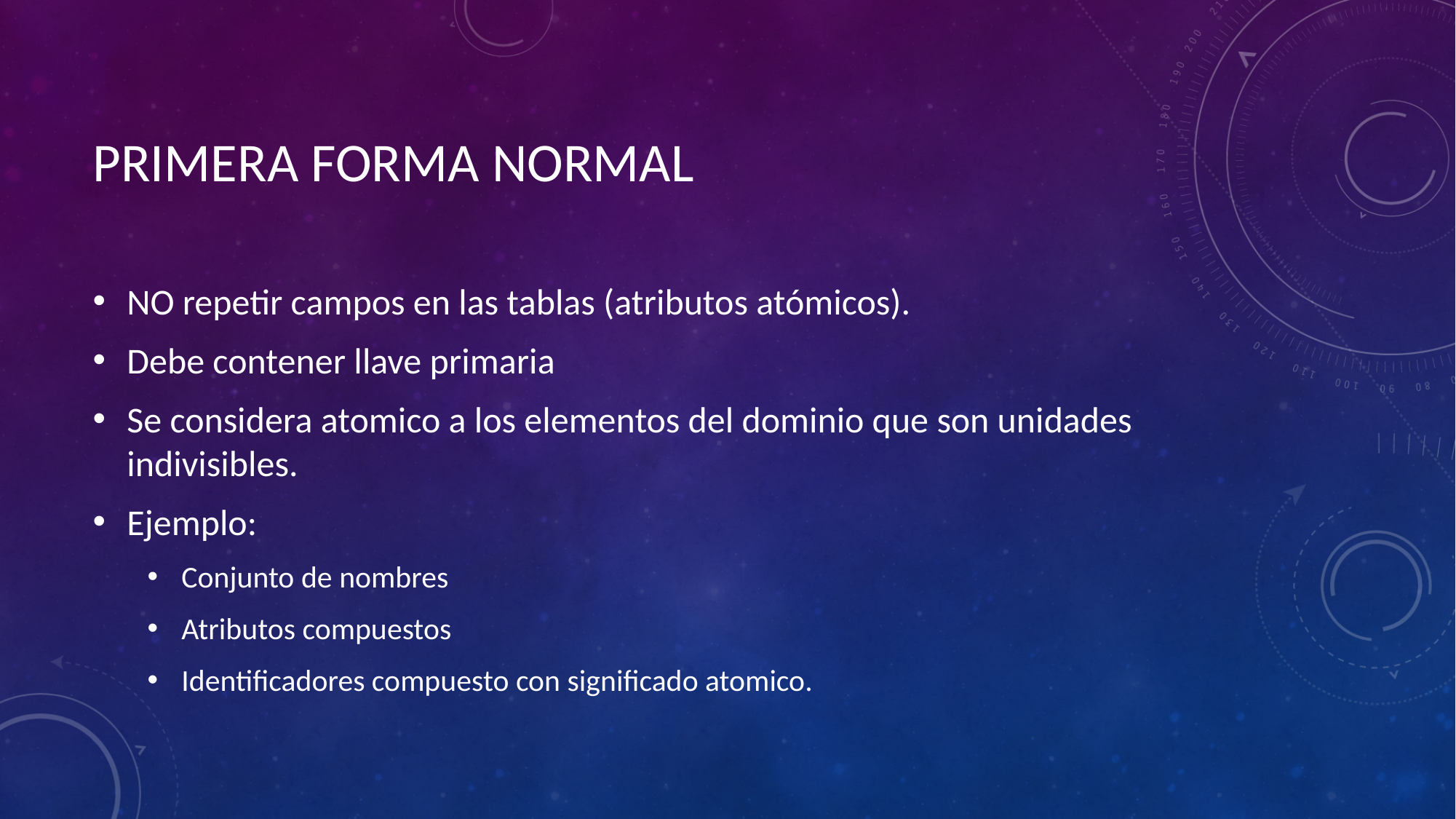

# Primera Forma Normal
NO repetir campos en las tablas (atributos atómicos).
Debe contener llave primaria
Se considera atomico a los elementos del dominio que son unidades indivisibles.
Ejemplo:
Conjunto de nombres
Atributos compuestos
Identificadores compuesto con significado atomico.